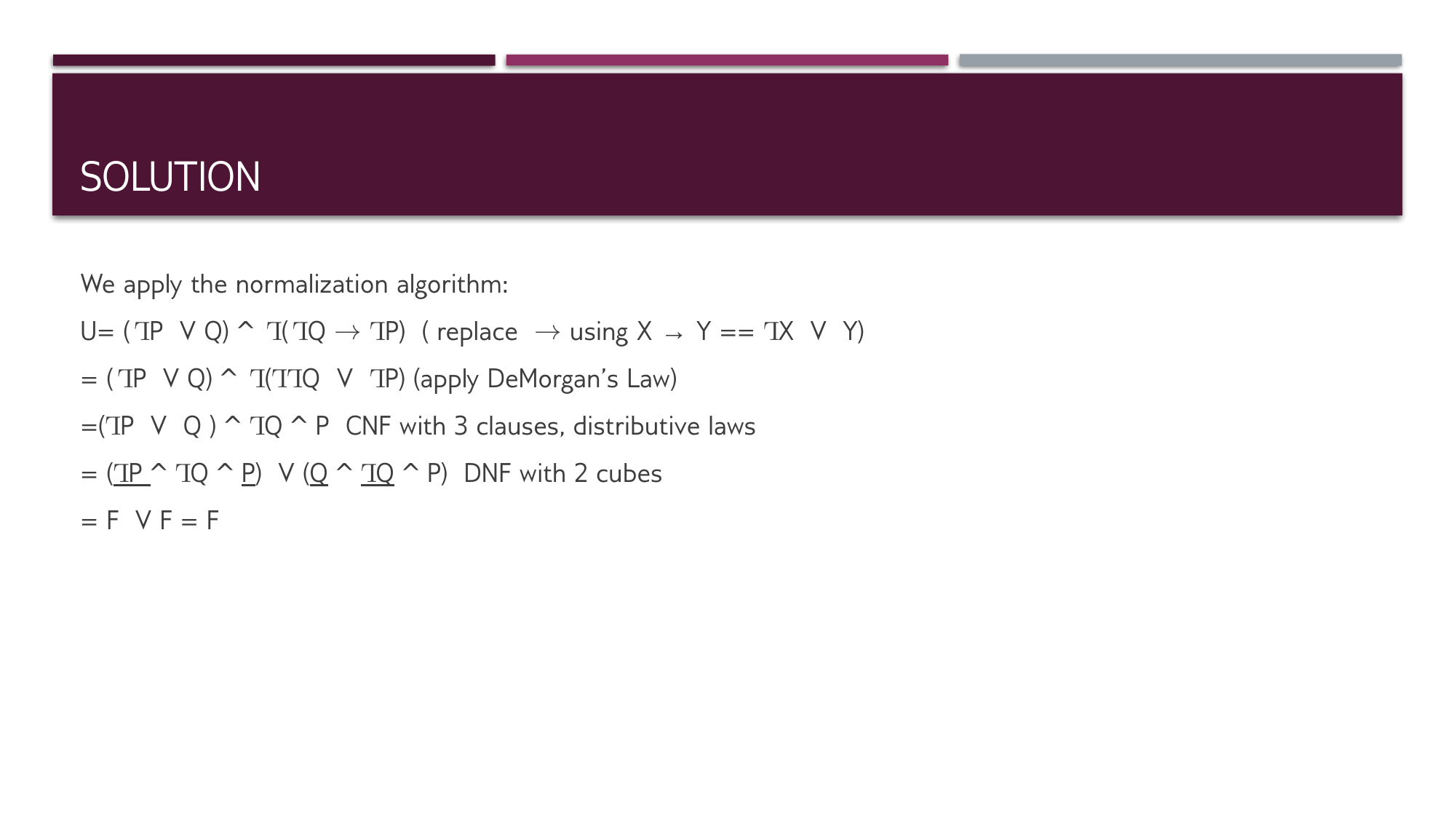

# Solution
We apply the normalization algorithm:
U= ( ꞀP  V Q) ^  Ꞁ( ꞀQ →   ꞀP)  ( replace  →  using X → Y == ꞀX  V  Y)
= ( ꞀP  V Q) ^  Ꞁ(ꞀꞀQ  V  ꞀP) (apply DeMorgan’s Law)
=(ꞀP  V  Q ) ^ ꞀQ ^ P  CNF with 3 clauses, distributive laws
= (ꞀP ^ ꞀQ ^ P)  V (Q ^ ꞀQ ^ P)  DNF with 2 cubes
= F  V F = F